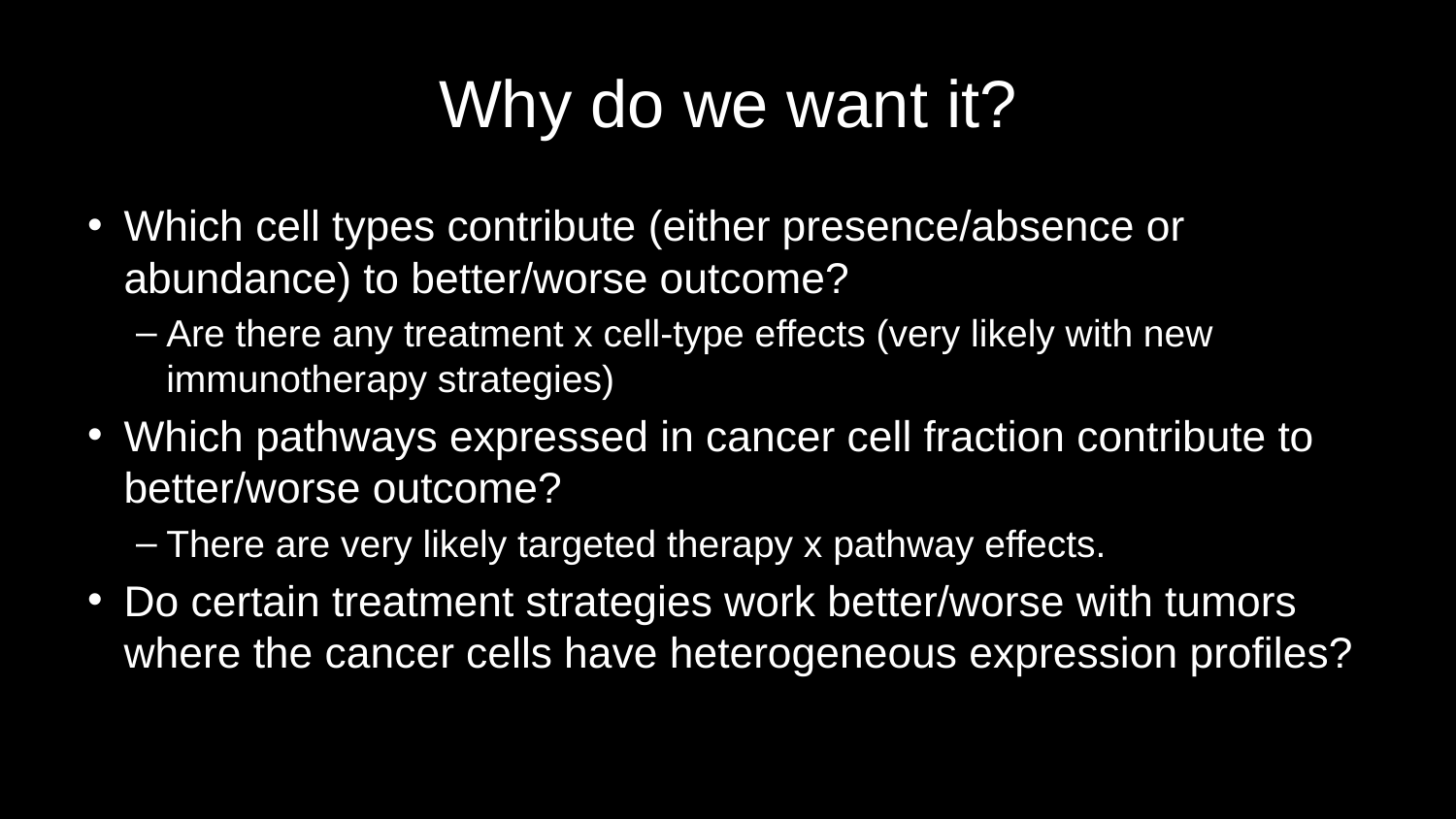

# Why do we want it?
Which cell types contribute (either presence/absence or abundance) to better/worse outcome?
Are there any treatment x cell-type effects (very likely with new immunotherapy strategies)
Which pathways expressed in cancer cell fraction contribute to better/worse outcome?
There are very likely targeted therapy x pathway effects.
Do certain treatment strategies work better/worse with tumors where the cancer cells have heterogeneous expression profiles?